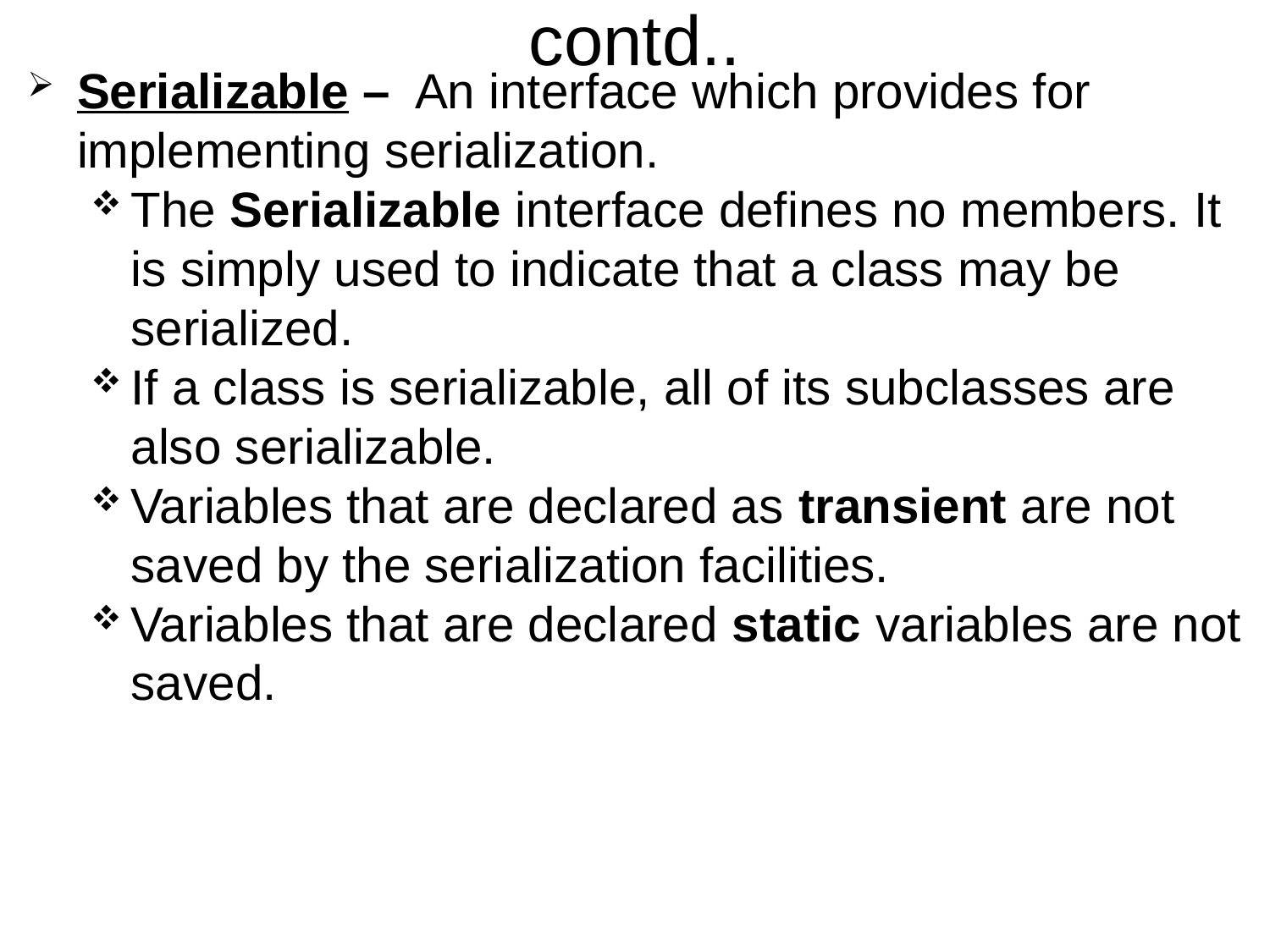

contd..
Serializable –  An interface which provides for implementing serialization.
The Serializable interface defines no members. It is simply used to indicate that a class may be serialized.
If a class is serializable, all of its subclasses are also serializable.
Variables that are declared as transient are not saved by the serialization facilities.
Variables that are declared static variables are not saved.